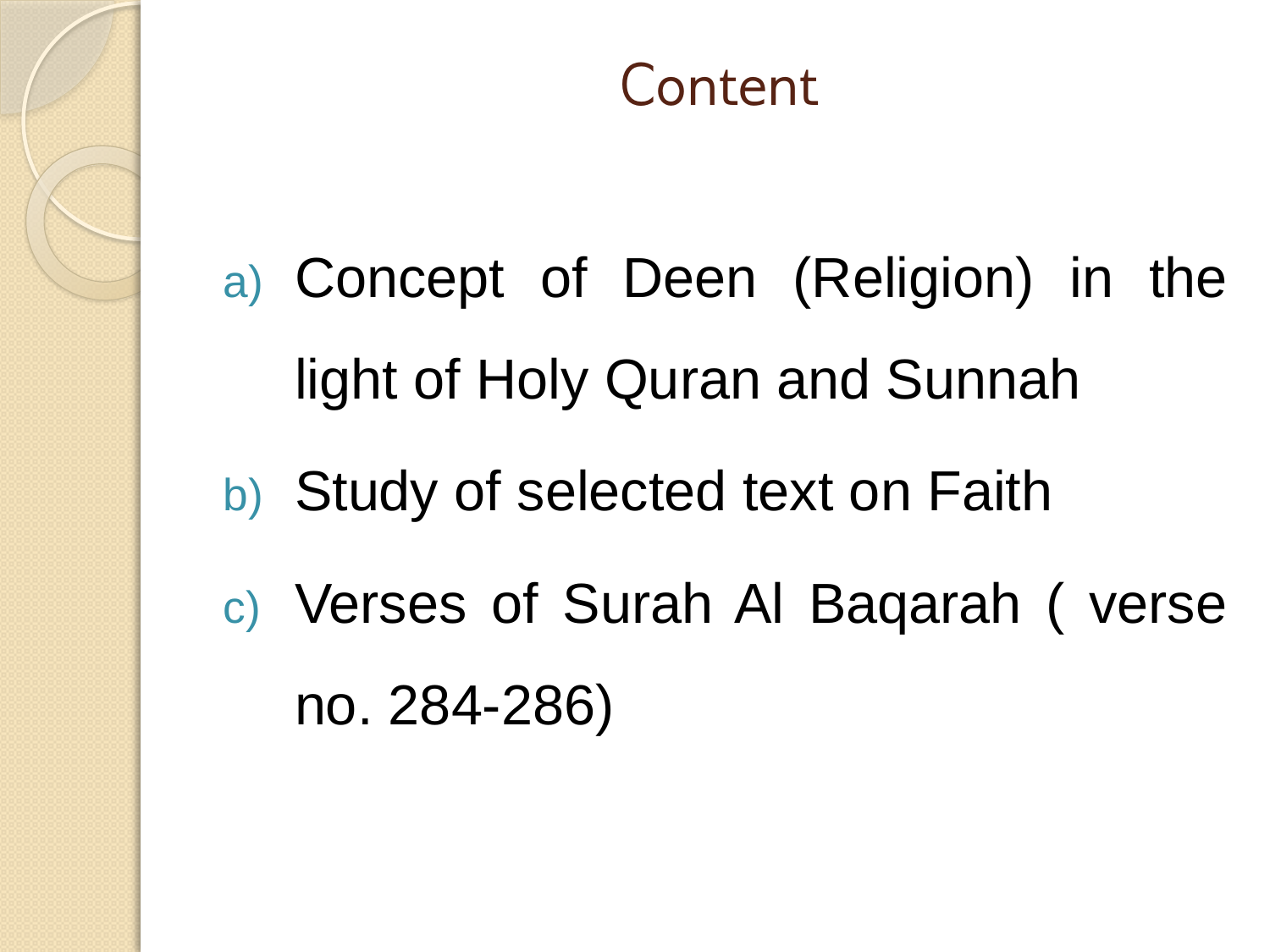

# Content
Concept of Deen (Religion) in the light of Holy Quran and Sunnah
Study of selected text on Faith
Verses of Surah Al Baqarah ( verse no. 284-286)